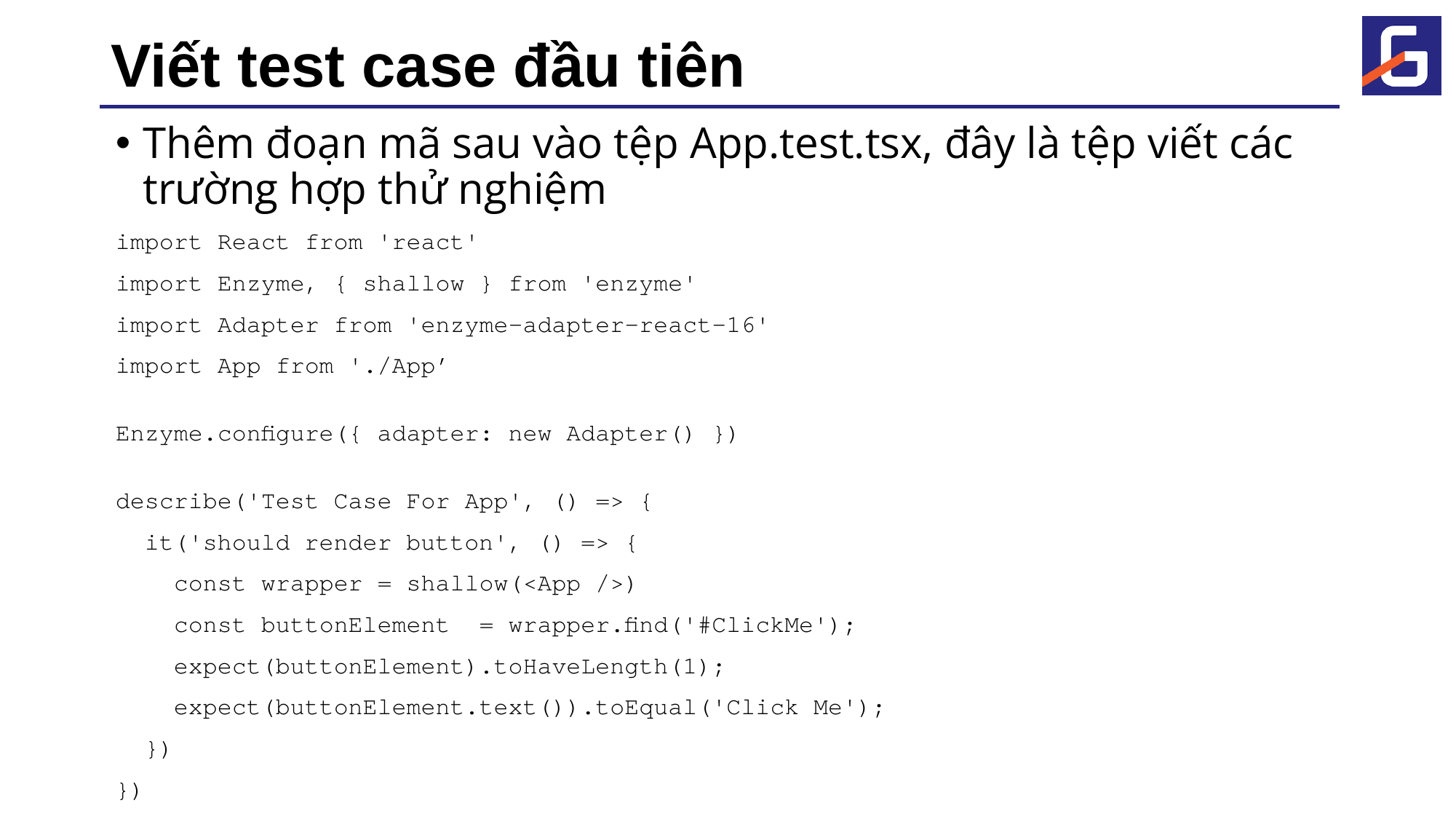

# Viết test case đầu tiên
Thêm đoạn mã sau vào tệp App.test.tsx, đây là tệp viết các trường hợp thử nghiệm
import React from 'react'
import Enzyme, { shallow } from 'enzyme'
import Adapter from 'enzyme-adapter-react-16'
import App from './App’
Enzyme.configure({ adapter: new Adapter() })
describe('Test Case For App', () => {
  it('should render button', () => {
    const wrapper = shallow(<App />)
    const buttonElement  = wrapper.find('#ClickMe');
    expect(buttonElement).toHaveLength(1);
    expect(buttonElement.text()).toEqual('Click Me');
  })
})